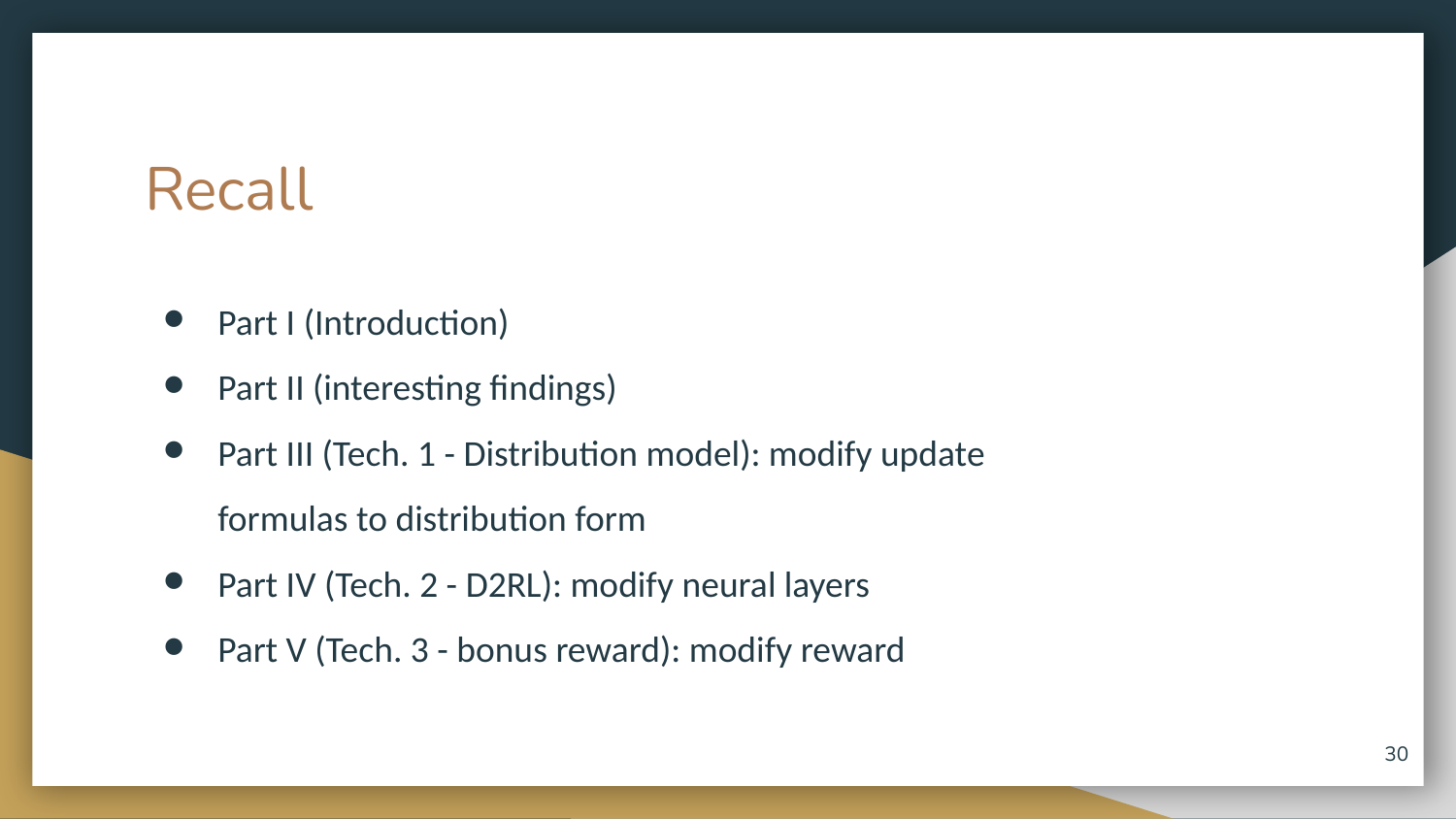

# Recall
Part I (Introduction)
Part II (interesting findings)
Part III (Tech. 1 - Distribution model): modify update formulas to distribution form
Part IV (Tech. 2 - D2RL): modify neural layers
Part V (Tech. 3 - bonus reward): modify reward
30